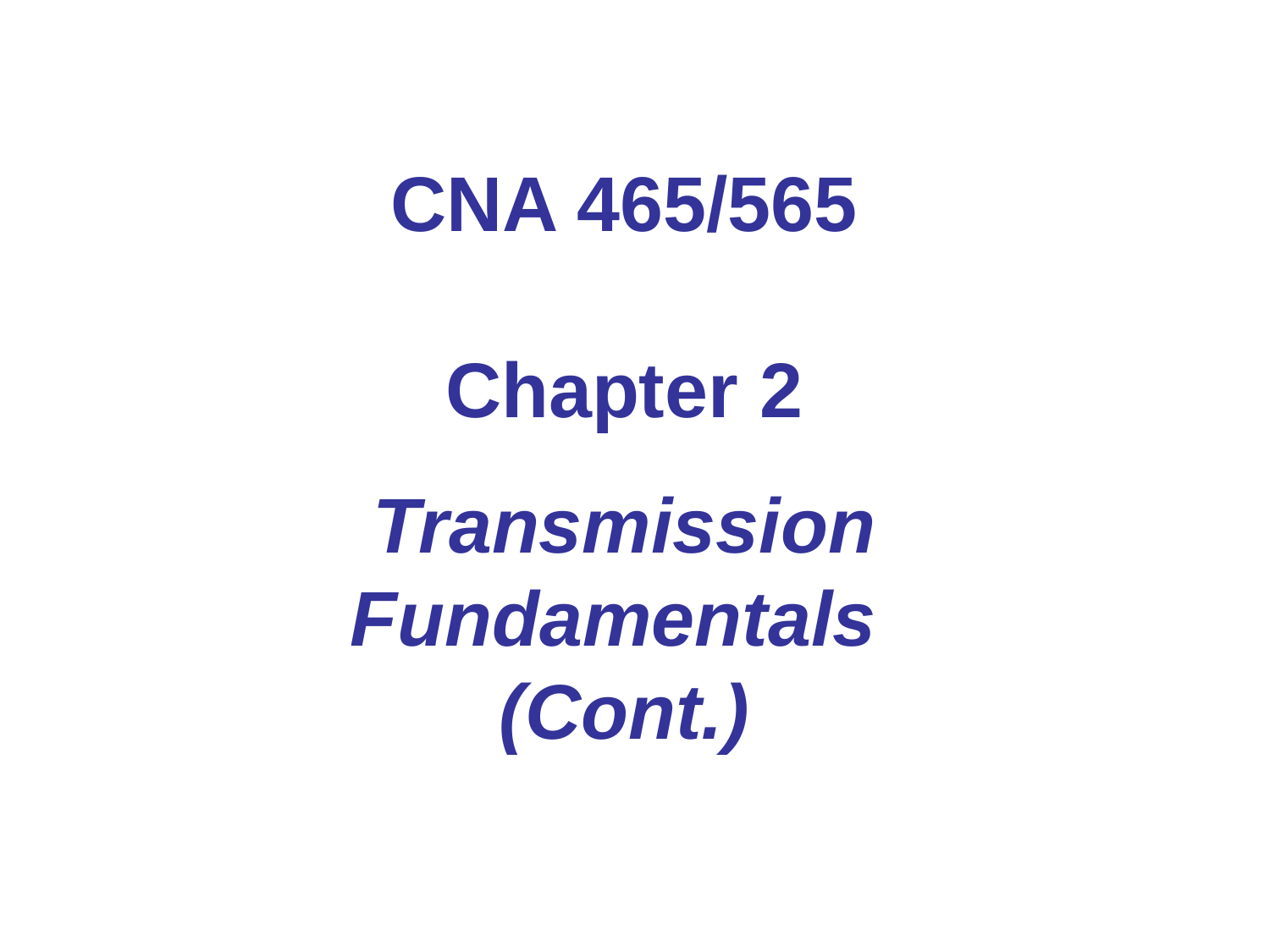

CNA 465/565

Chapter 2

Transmission Fundamentals
(Cont.)